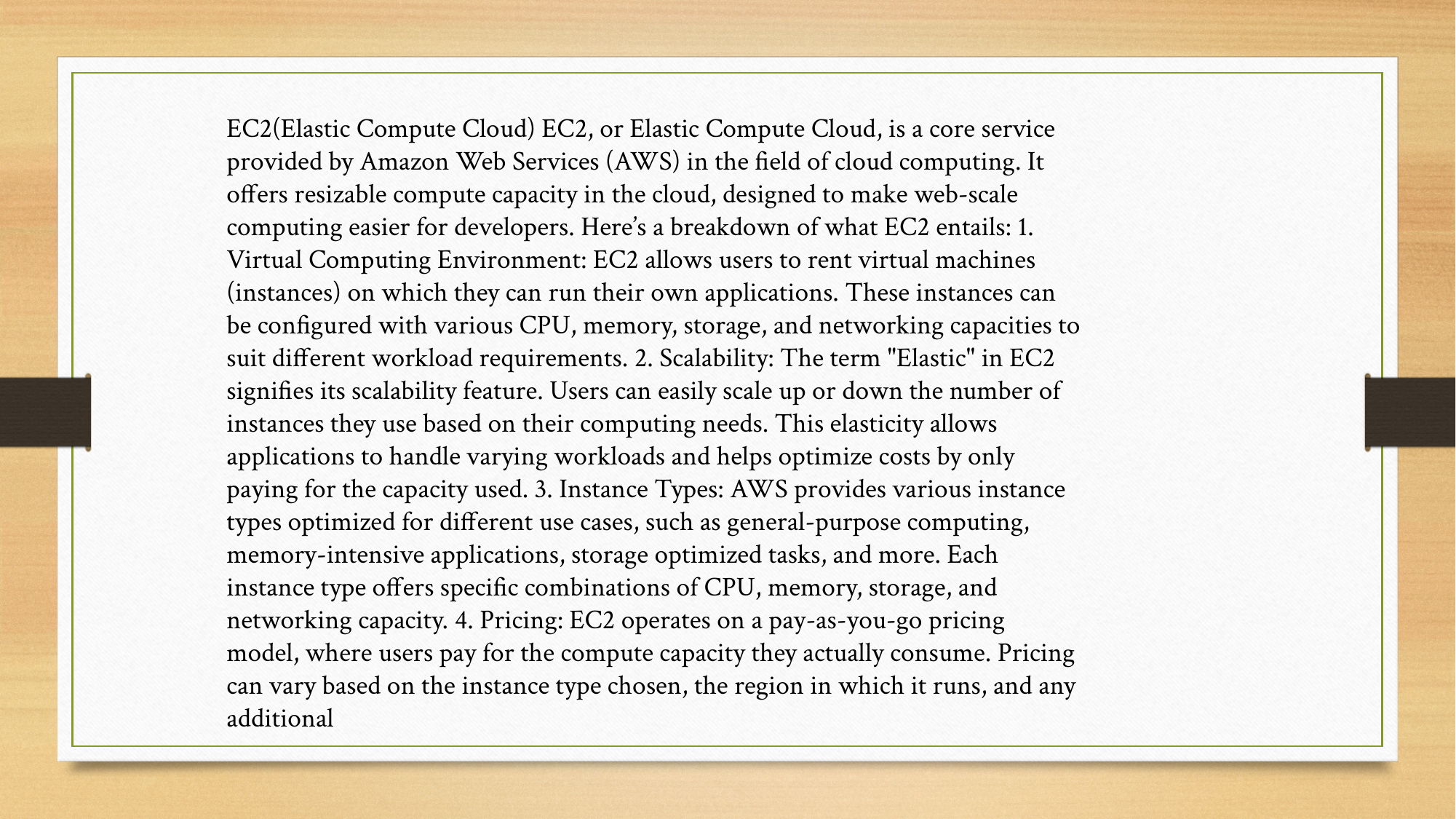

EC2(Elastic Compute Cloud) EC2, or Elastic Compute Cloud, is a core service provided by Amazon Web Services (AWS) in the field of cloud computing. It offers resizable compute capacity in the cloud, designed to make web-scale computing easier for developers. Here’s a breakdown of what EC2 entails: 1. Virtual Computing Environment: EC2 allows users to rent virtual machines (instances) on which they can run their own applications. These instances can be configured with various CPU, memory, storage, and networking capacities to suit different workload requirements. 2. Scalability: The term "Elastic" in EC2 signifies its scalability feature. Users can easily scale up or down the number of instances they use based on their computing needs. This elasticity allows applications to handle varying workloads and helps optimize costs by only paying for the capacity used. 3. Instance Types: AWS provides various instance types optimized for different use cases, such as general-purpose computing, memory-intensive applications, storage optimized tasks, and more. Each instance type offers specific combinations of CPU, memory, storage, and networking capacity. 4. Pricing: EC2 operates on a pay-as-you-go pricing model, where users pay for the compute capacity they actually consume. Pricing can vary based on the instance type chosen, the region in which it runs, and any additional